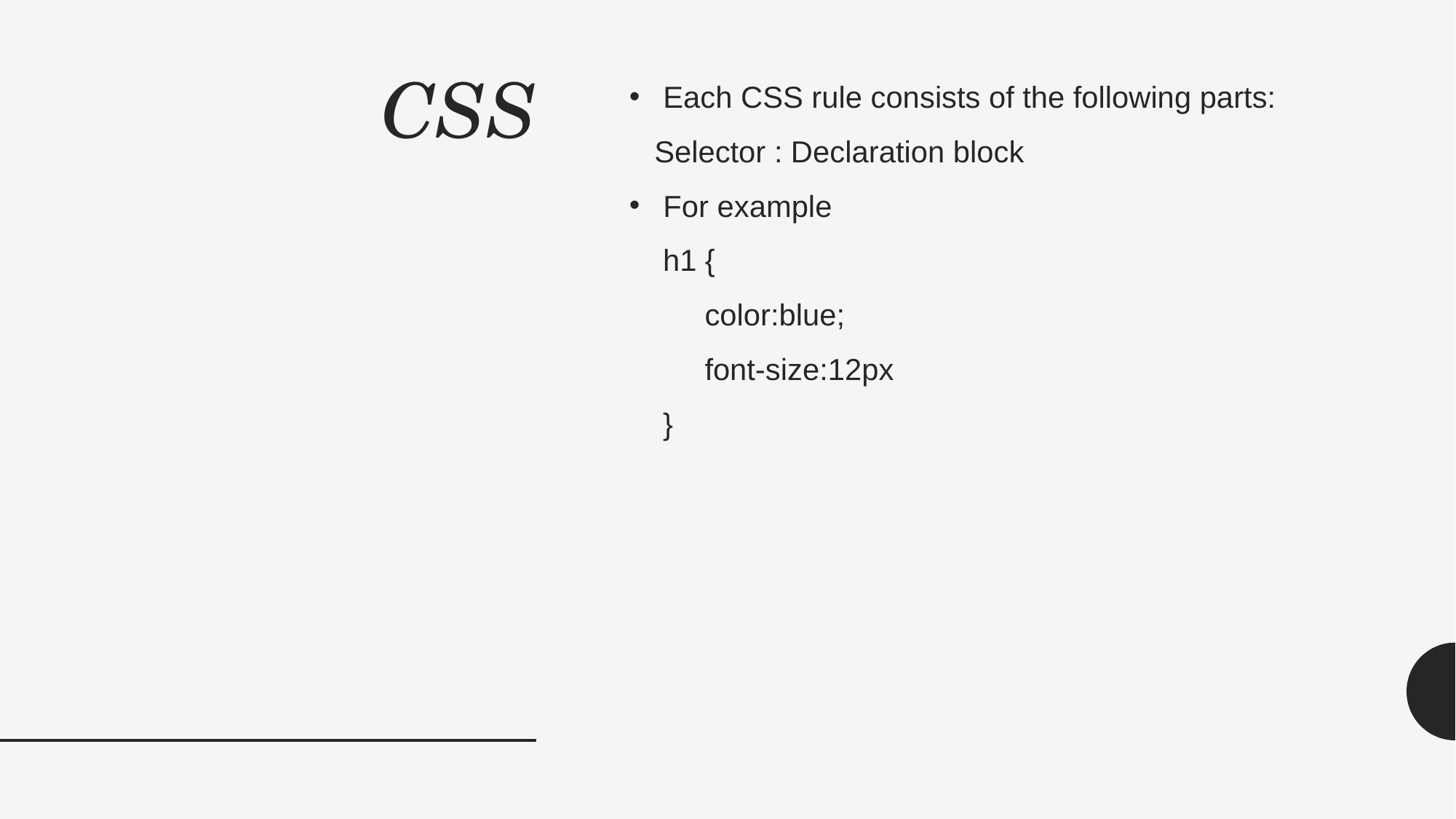

# CSS
Each CSS rule consists of the following parts:
   Selector : Declaration block
For example
    h1 {
         color:blue;
         font-size:12px
    }